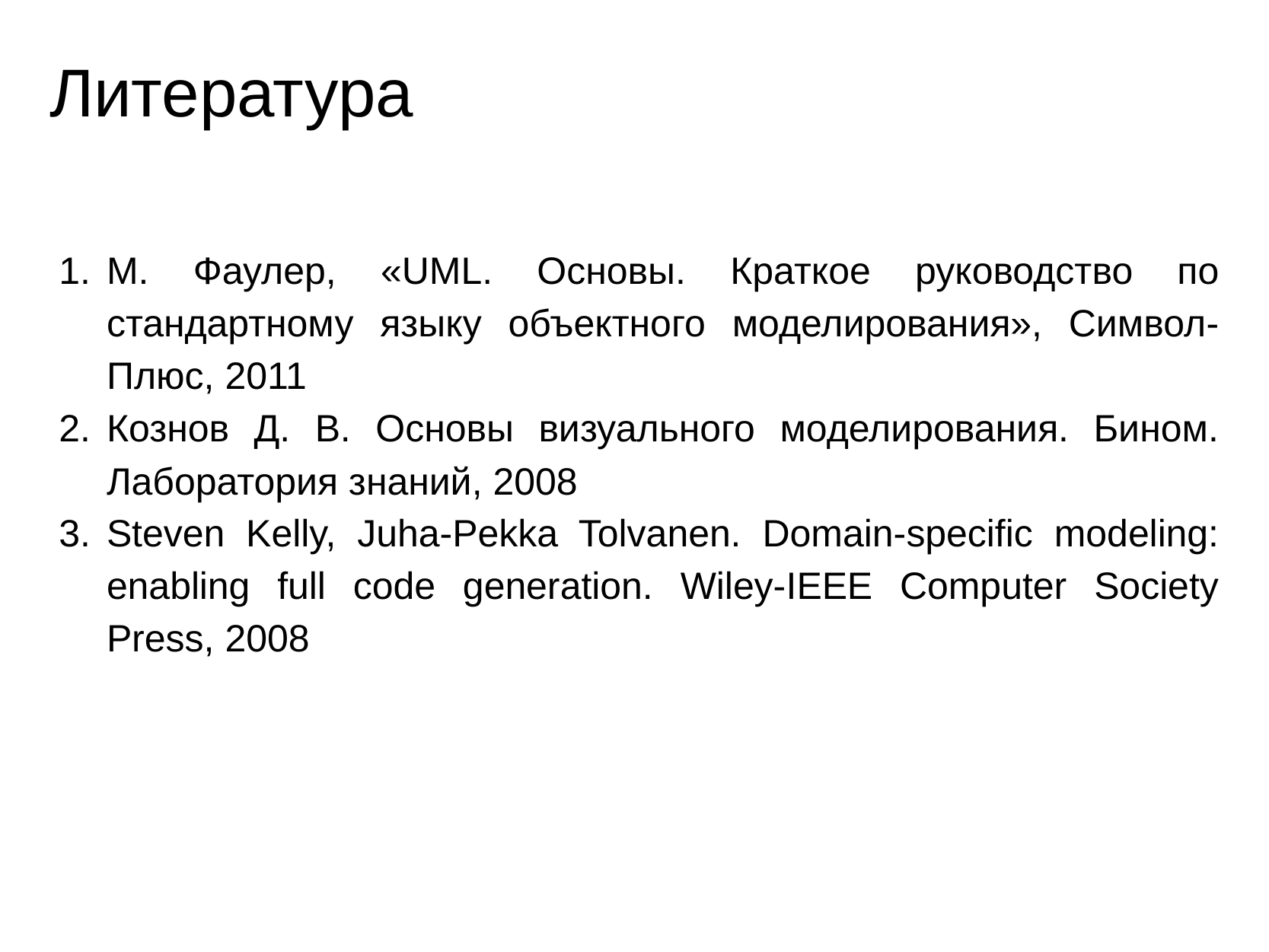

# Литература
М. Фаулер, «UML. Основы. Краткое руководство по стандартному языку объектного моделирования», Символ-Плюс, 2011
Кознов Д. В. Основы визуального моделирования. Бином. Лаборатория знаний, 2008
Steven Kelly, Juha-Pekka Tolvanen. Domain-specific modeling: enabling full code generation. Wiley-IEEE Computer Society Press, 2008